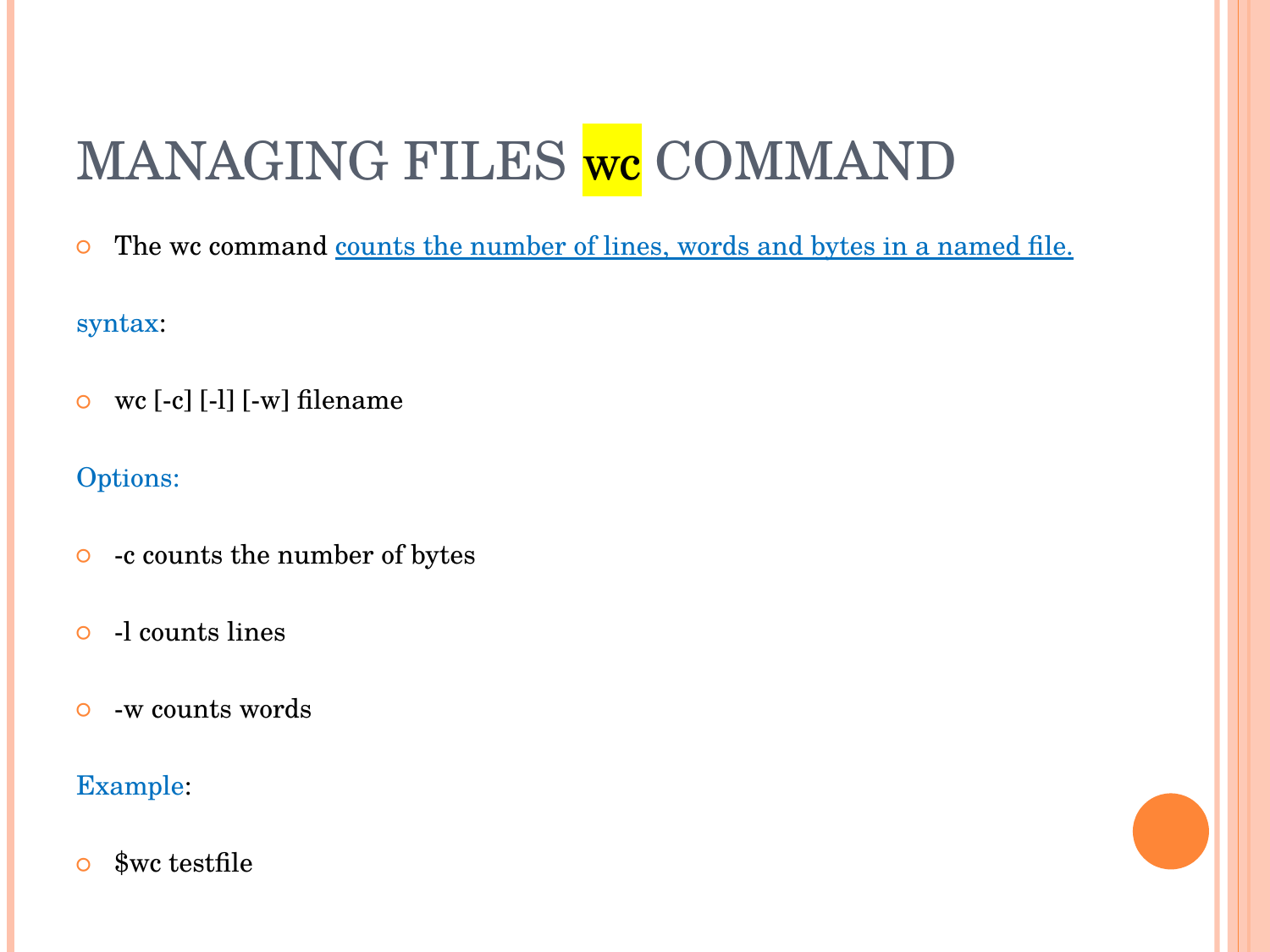

# Managing Files wc command
The wc command counts the number of lines, words and bytes in a named file.

syntax:

wc [-c] [-l] [-w] filename

Options:

-c counts the number of bytes

-l counts lines

-w counts words

Example:

$wc testfile